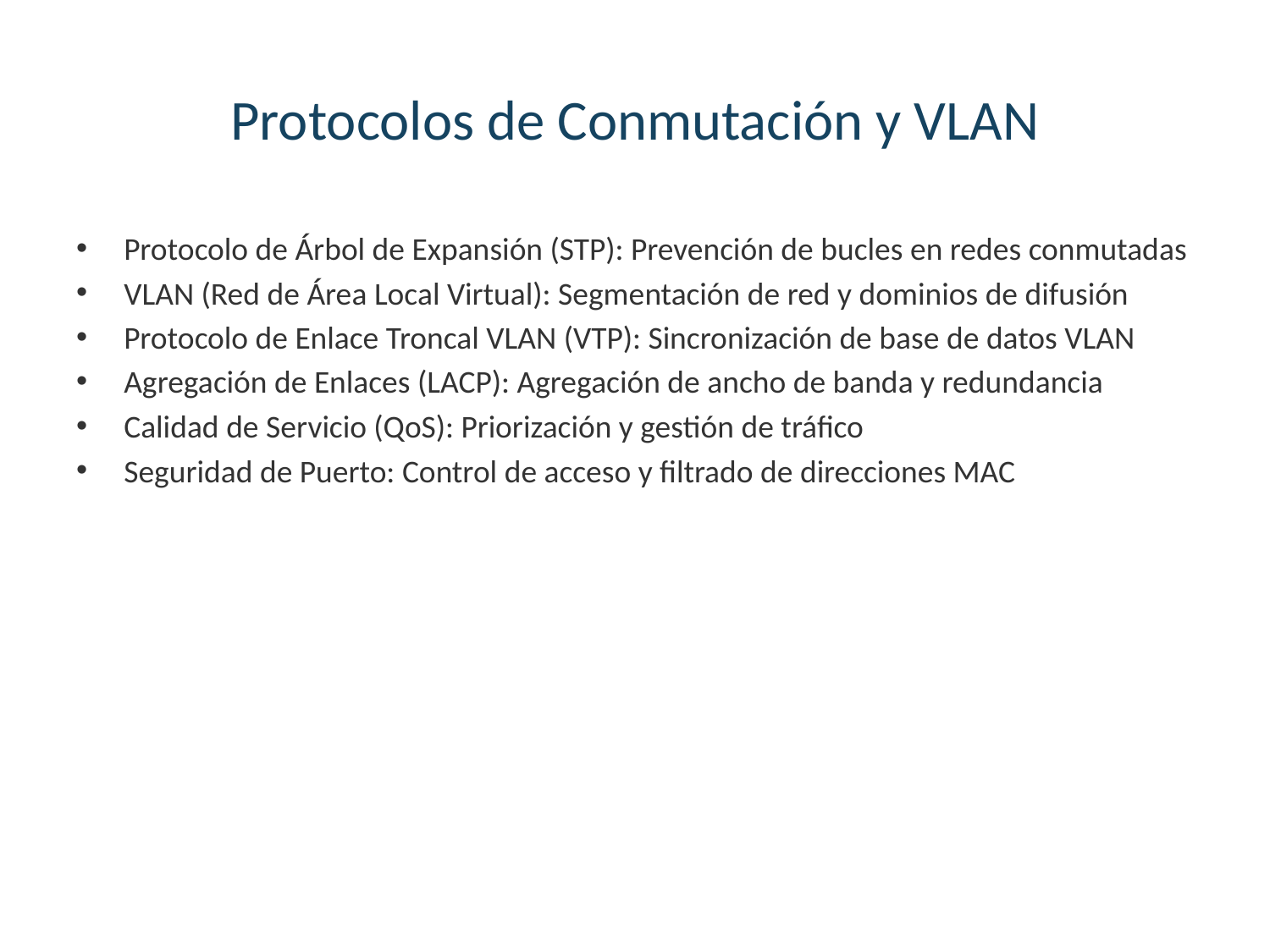

# Protocolos de Conmutación y VLAN
Protocolo de Árbol de Expansión (STP): Prevención de bucles en redes conmutadas
VLAN (Red de Área Local Virtual): Segmentación de red y dominios de difusión
Protocolo de Enlace Troncal VLAN (VTP): Sincronización de base de datos VLAN
Agregación de Enlaces (LACP): Agregación de ancho de banda y redundancia
Calidad de Servicio (QoS): Priorización y gestión de tráfico
Seguridad de Puerto: Control de acceso y filtrado de direcciones MAC